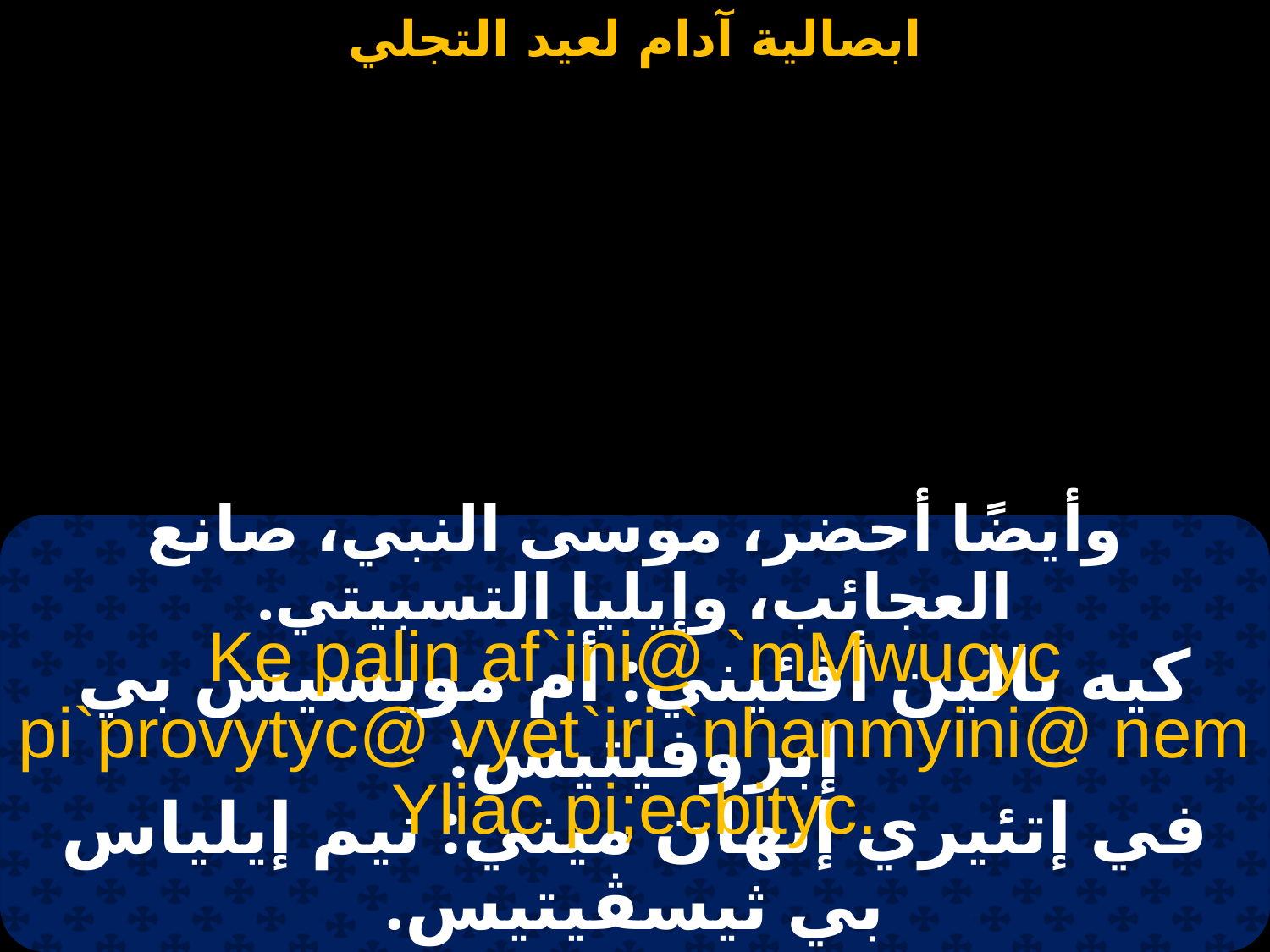

#
وأيضًا أحضر، موسى النبي، صانع العجائب، وإيليا التسبيتي.
Ke palin af`ini@ `mMwucyc pi`provytyc@ vyet`iri `nhanmyini@ nem Yliac pi;ecbityc.
كيه بالين أفئيني: أم مويسيس بي إبروفيتيس:
في إتئيري إنهان ميني: نيم إيلياس بي ثيسڤيتيس.